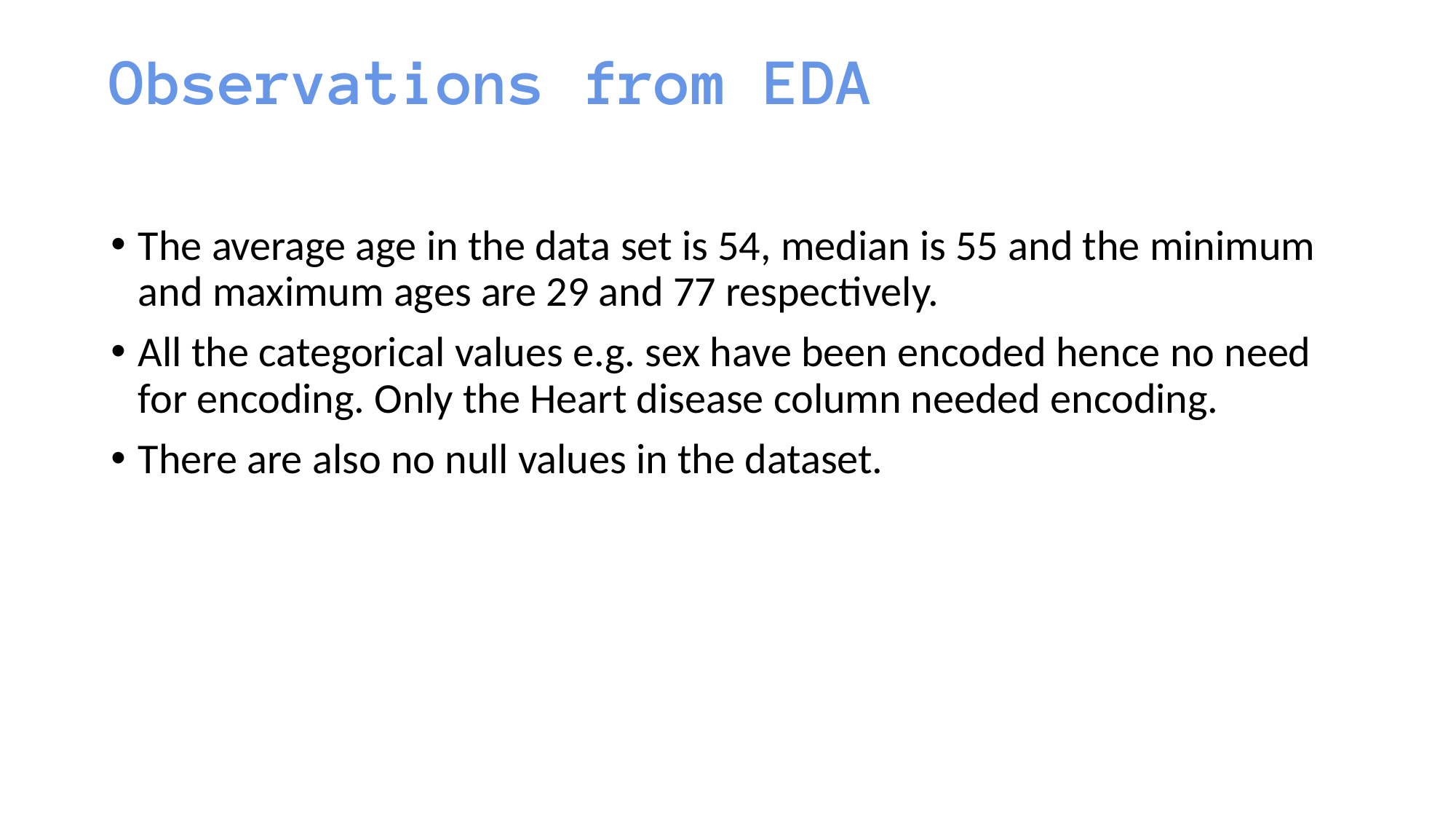

# Observations from EDA
The average age in the data set is 54, median is 55 and the minimum and maximum ages are 29 and 77 respectively.
All the categorical values e.g. sex have been encoded hence no need for encoding. Only the Heart disease column needed encoding.
There are also no null values in the dataset.